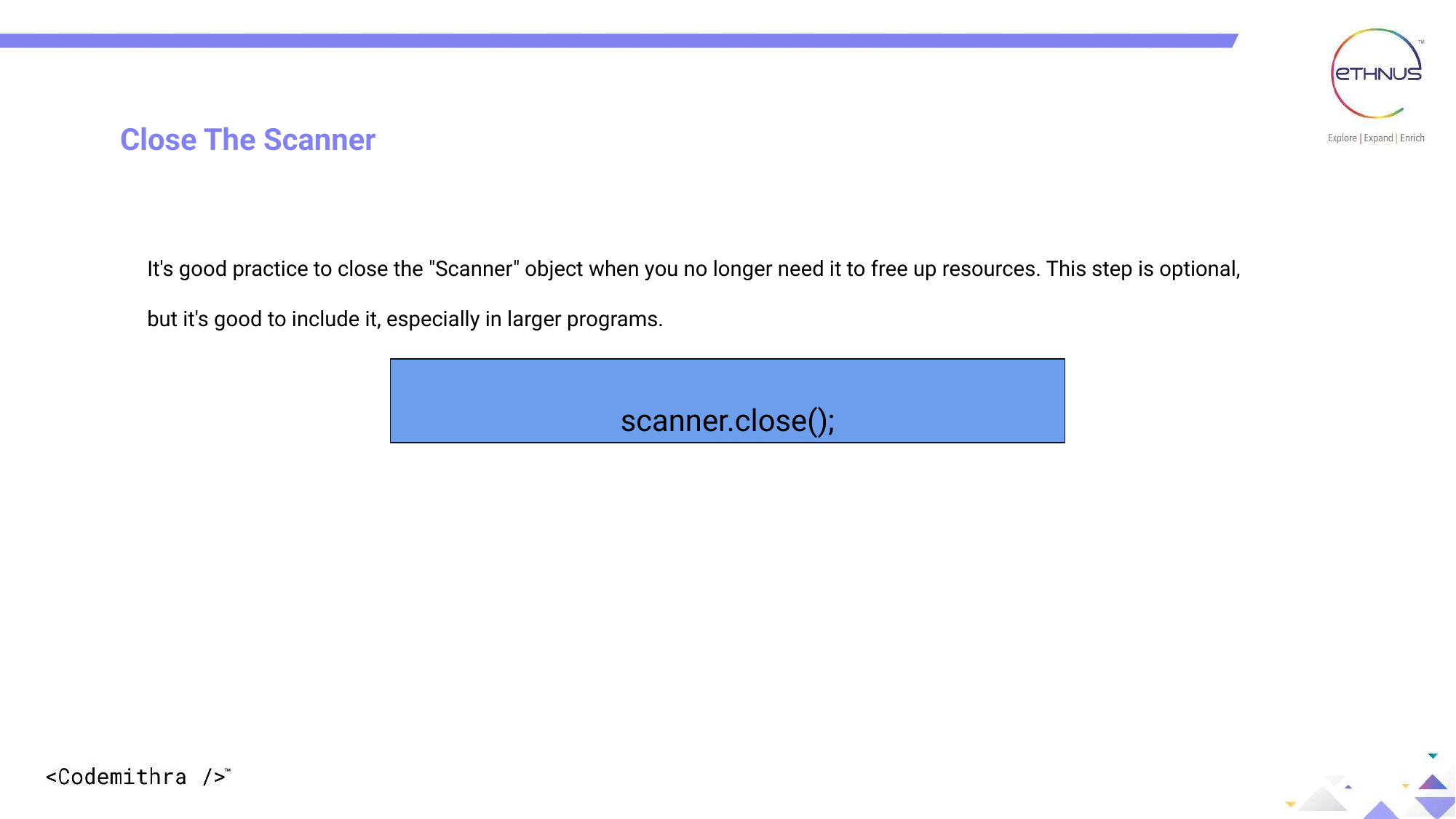

Close The Scanner

It's good practice to close the "Scanner" object when you no longer need it to free up resources. This step is optional, but it's good to include it, especially in larger programs.

scanner.close();